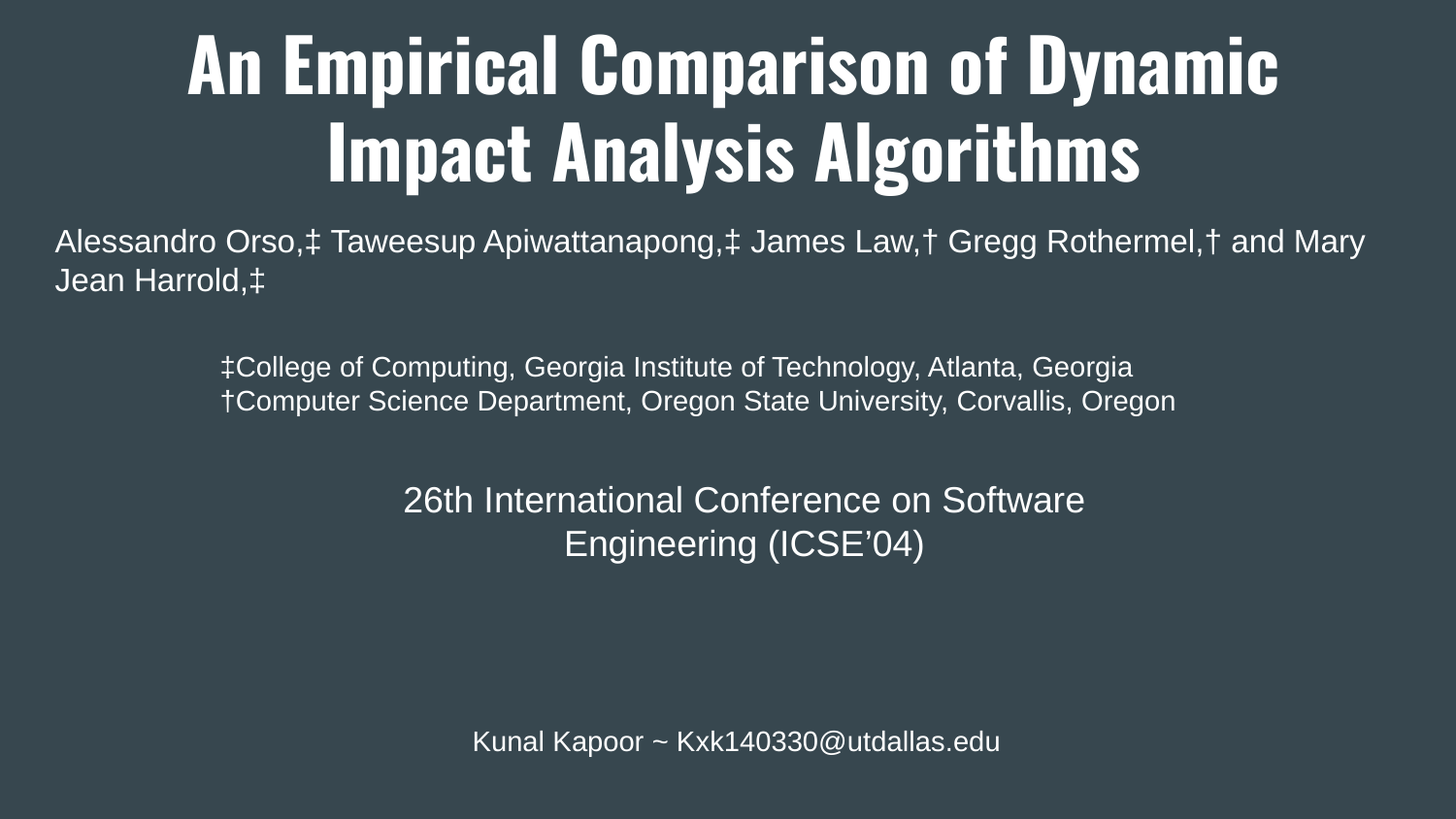

# An Empirical Comparison of Dynamic Impact Analysis Algorithms
Alessandro Orso,‡ Taweesup Apiwattanapong,‡ James Law,† Gregg Rothermel,† and Mary Jean Harrold,‡
‡College of Computing, Georgia Institute of Technology, Atlanta, Georgia
†Computer Science Department, Oregon State University, Corvallis, Oregon
26th International Conference on Software Engineering (ICSE’04)
Kunal Kapoor ~ Kxk140330@utdallas.edu